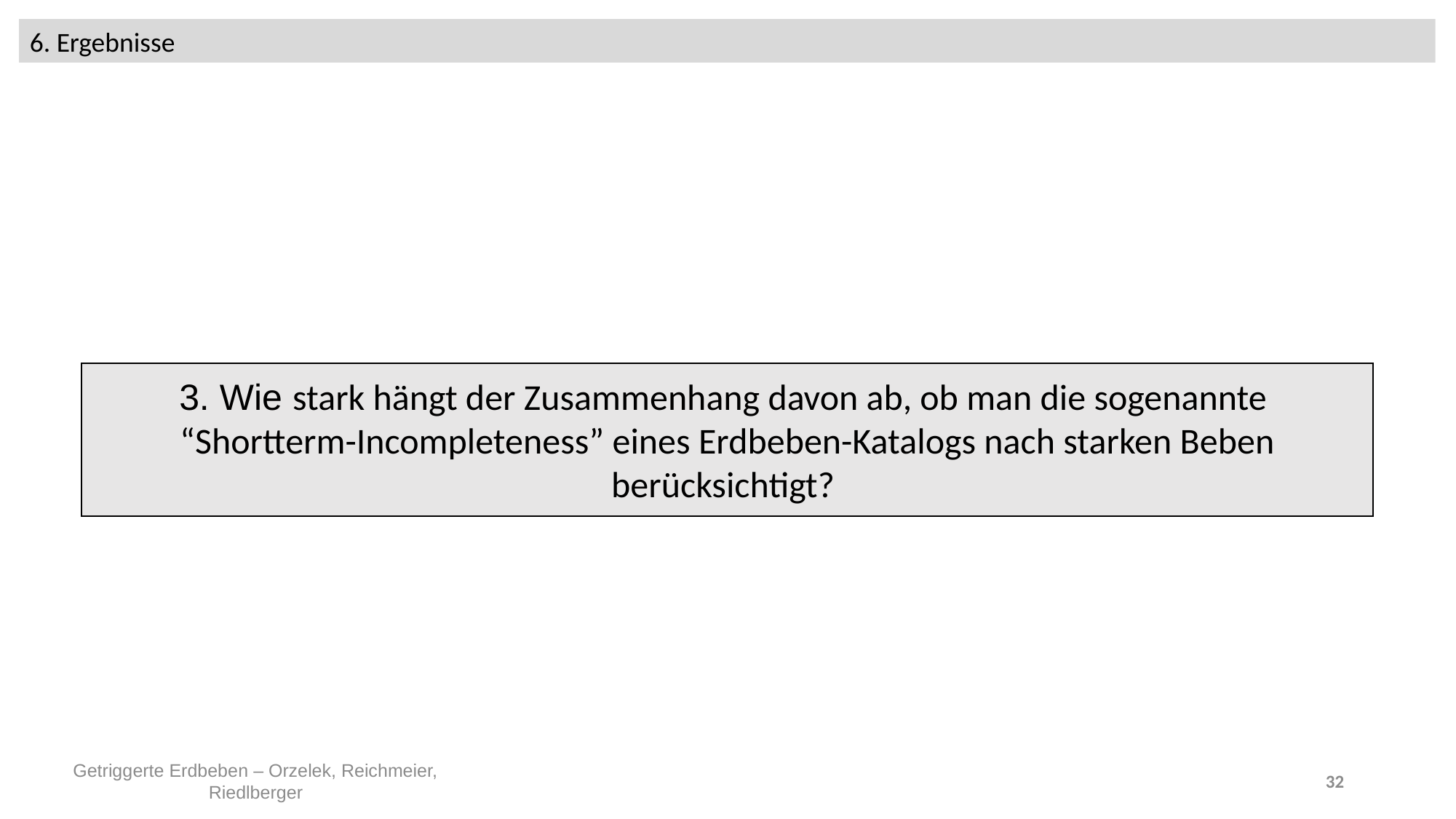

6. Ergebnisse
3. Wie stark hängt der Zusammenhang davon ab, ob man die sogenannte
“Shortterm-Incompleteness” eines Erdbeben-Katalogs nach starken Beben berücksichtigt?

Getriggerte Erdbeben – Orzelek, Reichmeier, Riedlberger
32